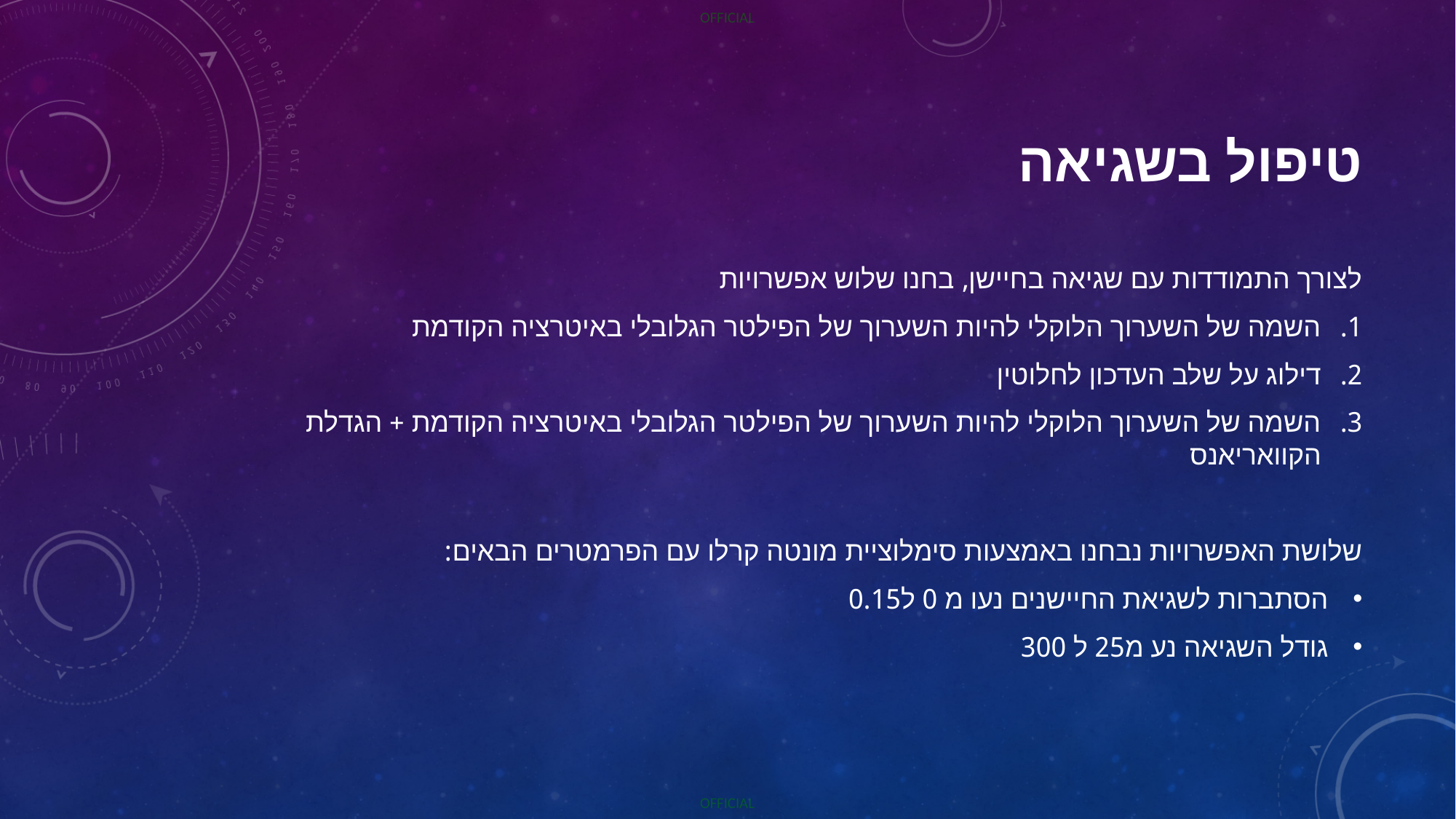

# טיפול בשגיאה
לצורך התמודדות עם שגיאה בחיישן, בחנו שלוש אפשרויות
השמה של השערוך הלוקלי להיות השערוך של הפילטר הגלובלי באיטרציה הקודמת
דילוג על שלב העדכון לחלוטין
השמה של השערוך הלוקלי להיות השערוך של הפילטר הגלובלי באיטרציה הקודמת + הגדלת הקוואריאנס

שלושת האפשרויות נבחנו באמצעות סימלוציית מונטה קרלו עם הפרמטרים הבאים:
הסתברות לשגיאת החיישנים נעו מ 0 ל0.15
גודל השגיאה נע מ25 ל 300